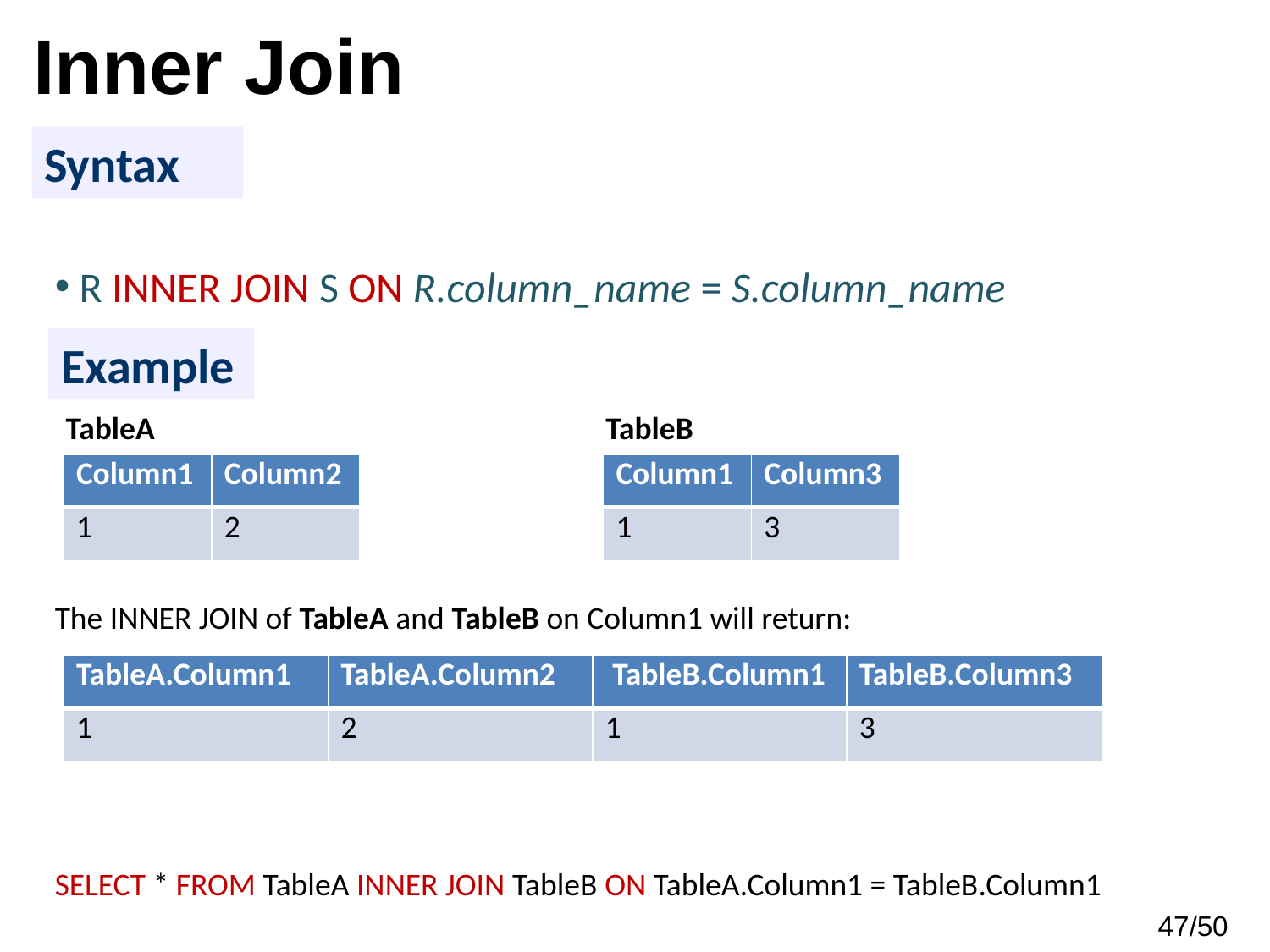

Inner Join
Syntax
 R INNER JOIN S ON R.column_name = S.column_name
Example

The INNER JOIN of TableA and TableB on Column1 will return:

SELECT * FROM TableA INNER JOIN TableB ON TableA.Column1 = TableB.Column1
TableA
TableB
| Column1 | Column2 |
| --- | --- |
| 1 | 2 |
| Column1 | Column3 |
| --- | --- |
| 1 | 3 |
| TableA.Column1 | TableA.Column2 | TableB.Column1 | TableB.Column3 |
| --- | --- | --- | --- |
| 1 | 2 | 1 | 3 |
47/50